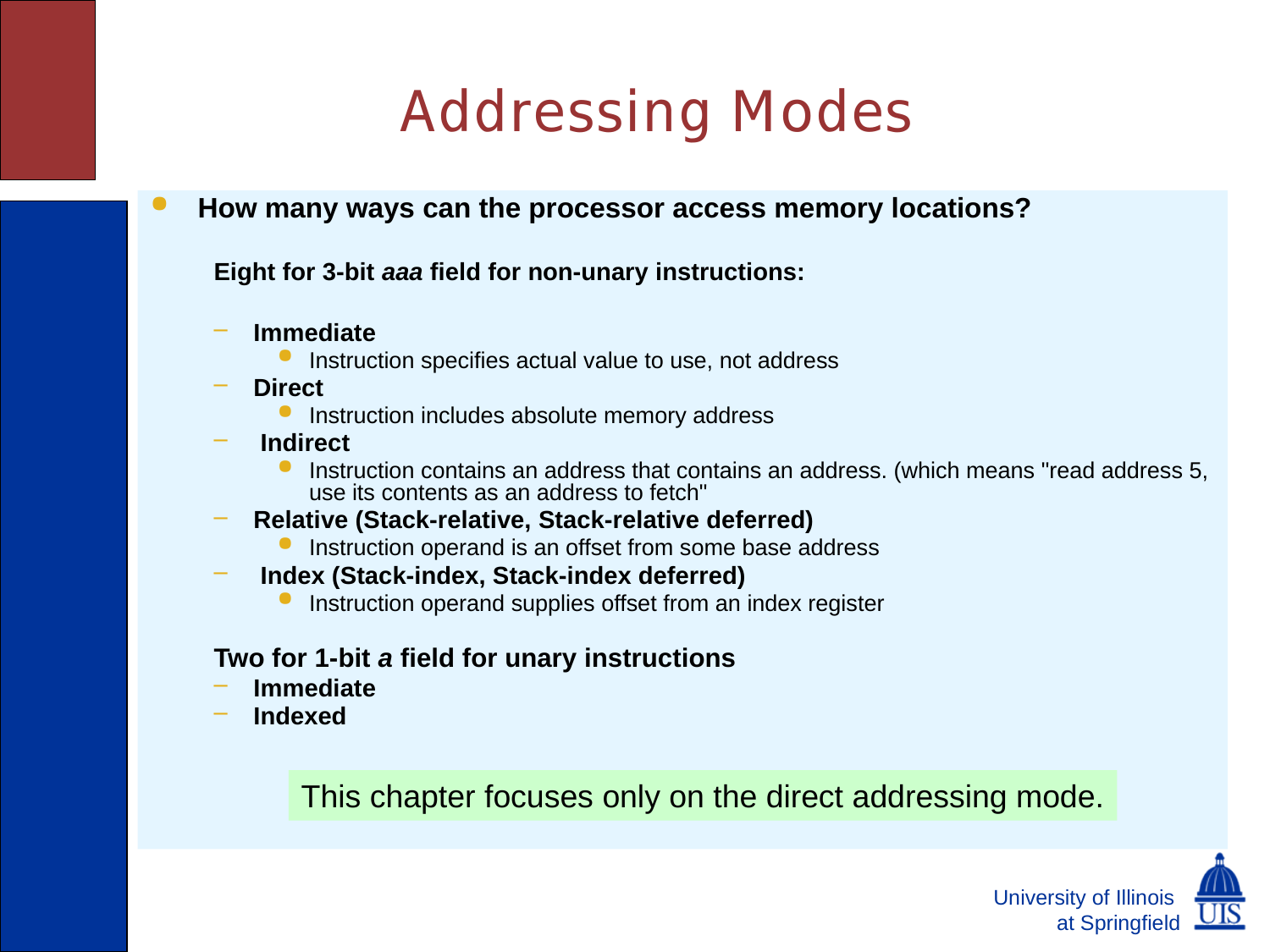

# Addressing Modes
How many ways can the processor access memory locations?

Eight for 3-bit aaa field for non-unary instructions:

Immediate
Instruction specifies actual value to use, not address
Direct
Instruction includes absolute memory address
 Indirect
Instruction contains an address that contains an address. (which means "read address 5, use its contents as an address to fetch"
Relative (Stack-relative, Stack-relative deferred)
Instruction operand is an offset from some base address
 Index (Stack-index, Stack-index deferred)
Instruction operand supplies offset from an index register

Two for 1-bit a field for unary instructions
Immediate
Indexed
This chapter focuses only on the direct addressing mode.